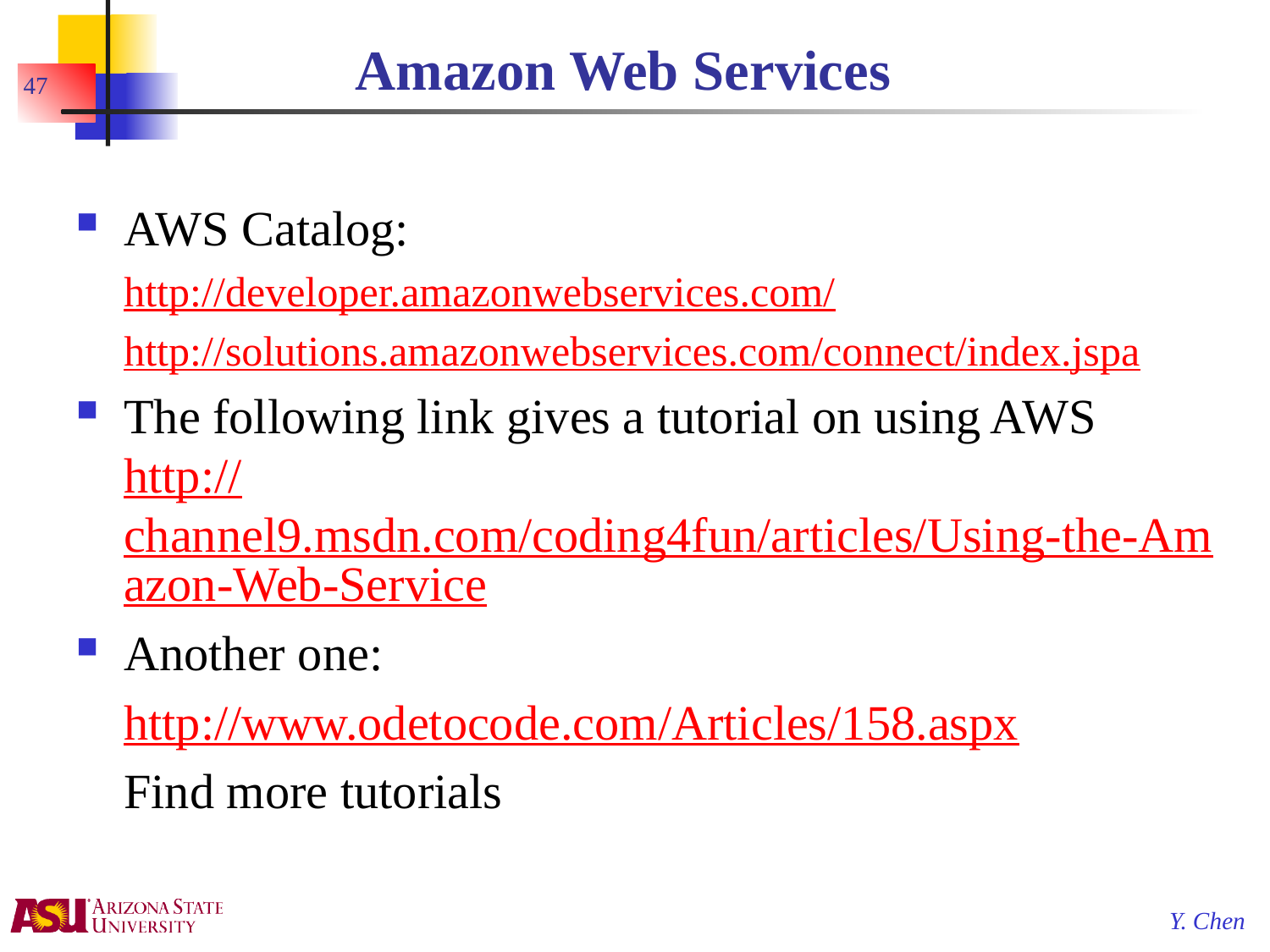

# Amazon Web Services
47
AWS Catalog:
	http://developer.amazonwebservices.com/
	http://solutions.amazonwebservices.com/connect/index.jspa
The following link gives a tutorial on using AWS
http://channel9.msdn.com/coding4fun/articles/Using-the-Amazon-Web-Service
Another one:
	http://www.odetocode.com/Articles/158.aspx
	Find more tutorials